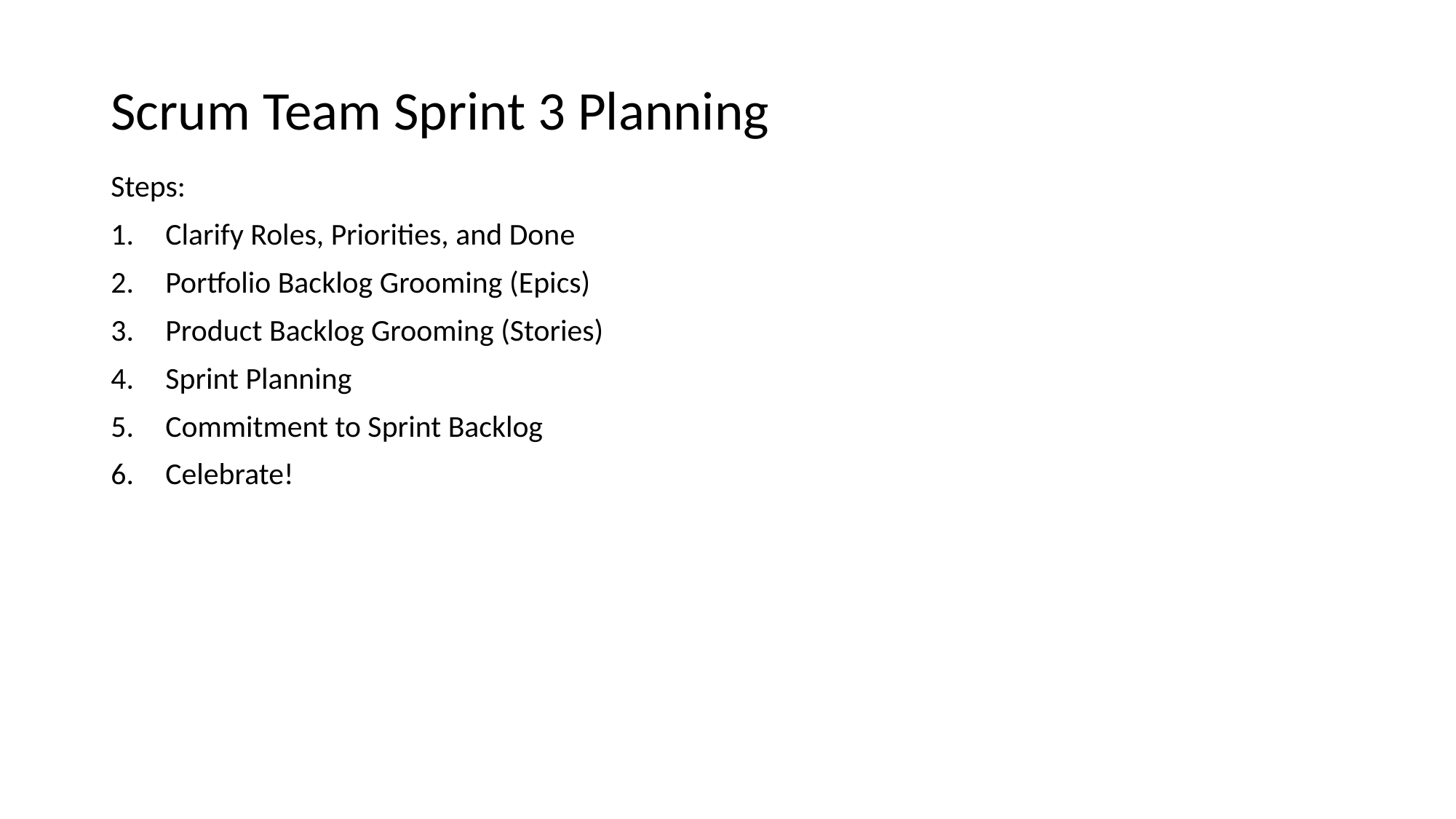

# Scrum Team Sprint 3 Planning
Steps:
Clarify Roles, Priorities, and Done
Portfolio Backlog Grooming (Epics)
Product Backlog Grooming (Stories)
Sprint Planning
Commitment to Sprint Backlog
Celebrate!